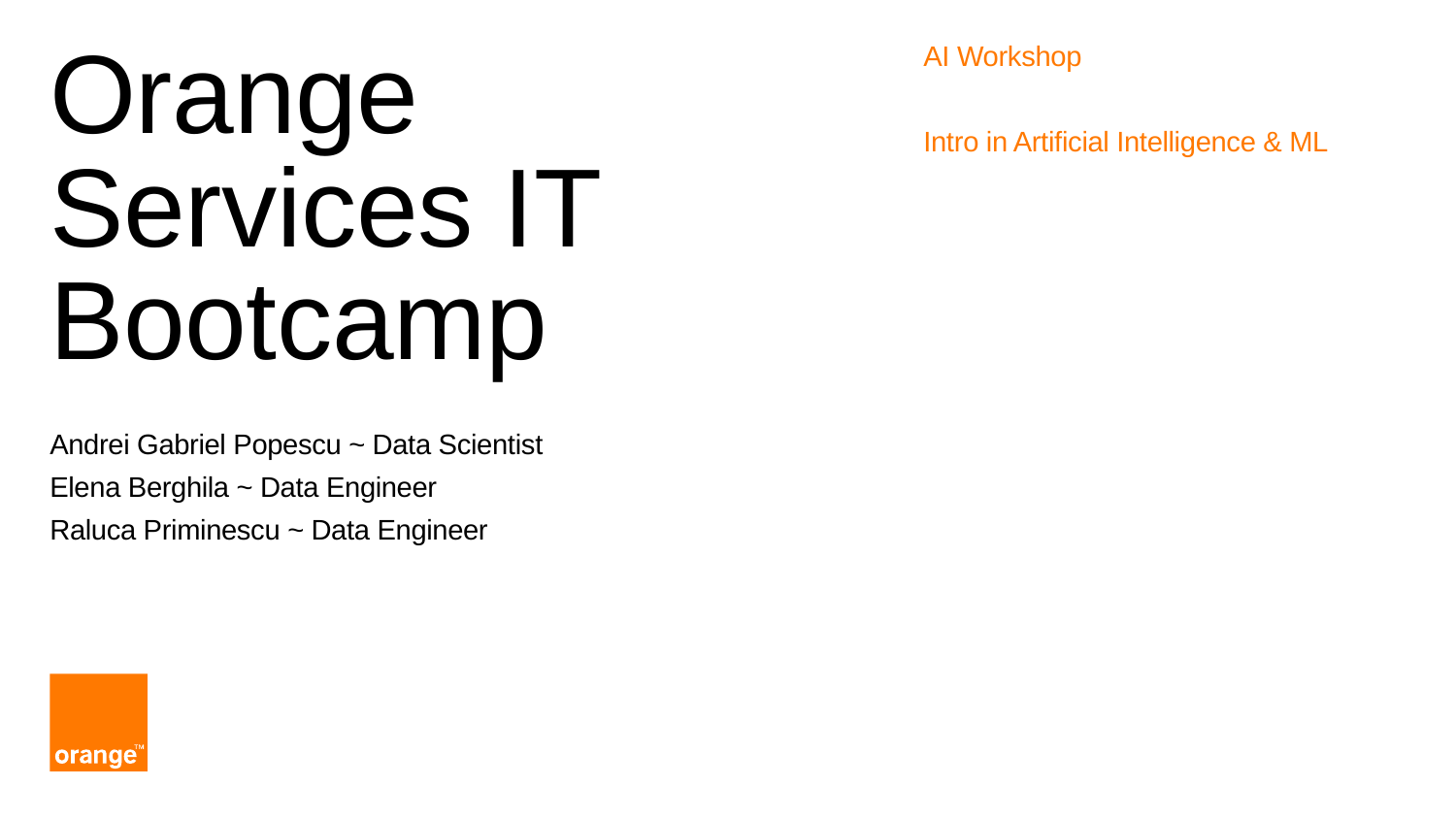

AI Workshop

Intro in Artificial Intelligence & ML

# Orange Services IT Bootcamp
Andrei Gabriel Popescu ~ Data Scientist
Elena Berghila ~ Data Engineer
Raluca Priminescu ~ Data Engineer